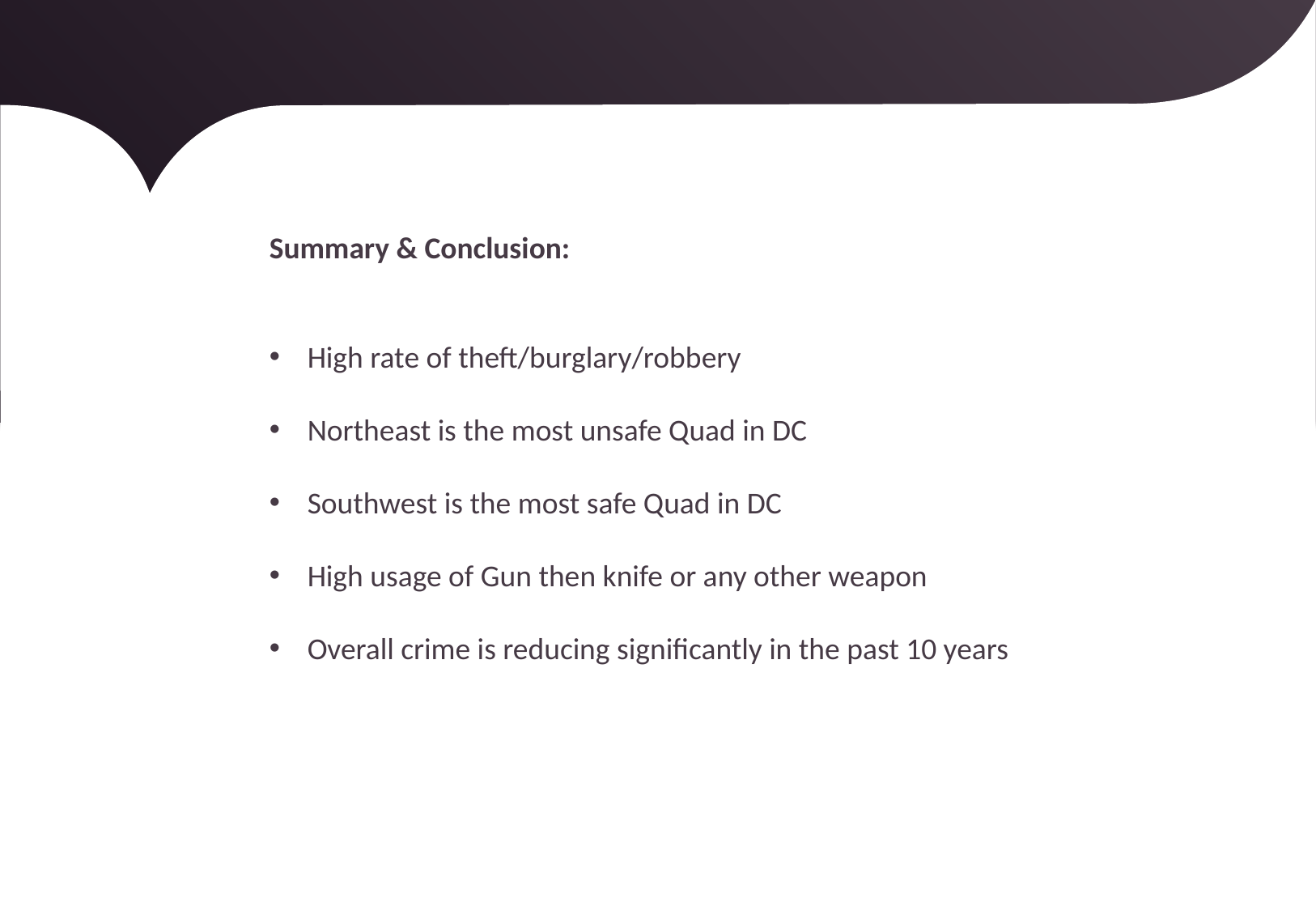

Summary & Conclusion:

High rate of theft/burglary/robbery

Northeast is the most unsafe Quad in DC

Southwest is the most safe Quad in DC

High usage of Gun then knife or any other weapon

Overall crime is reducing significantly in the past 10 years